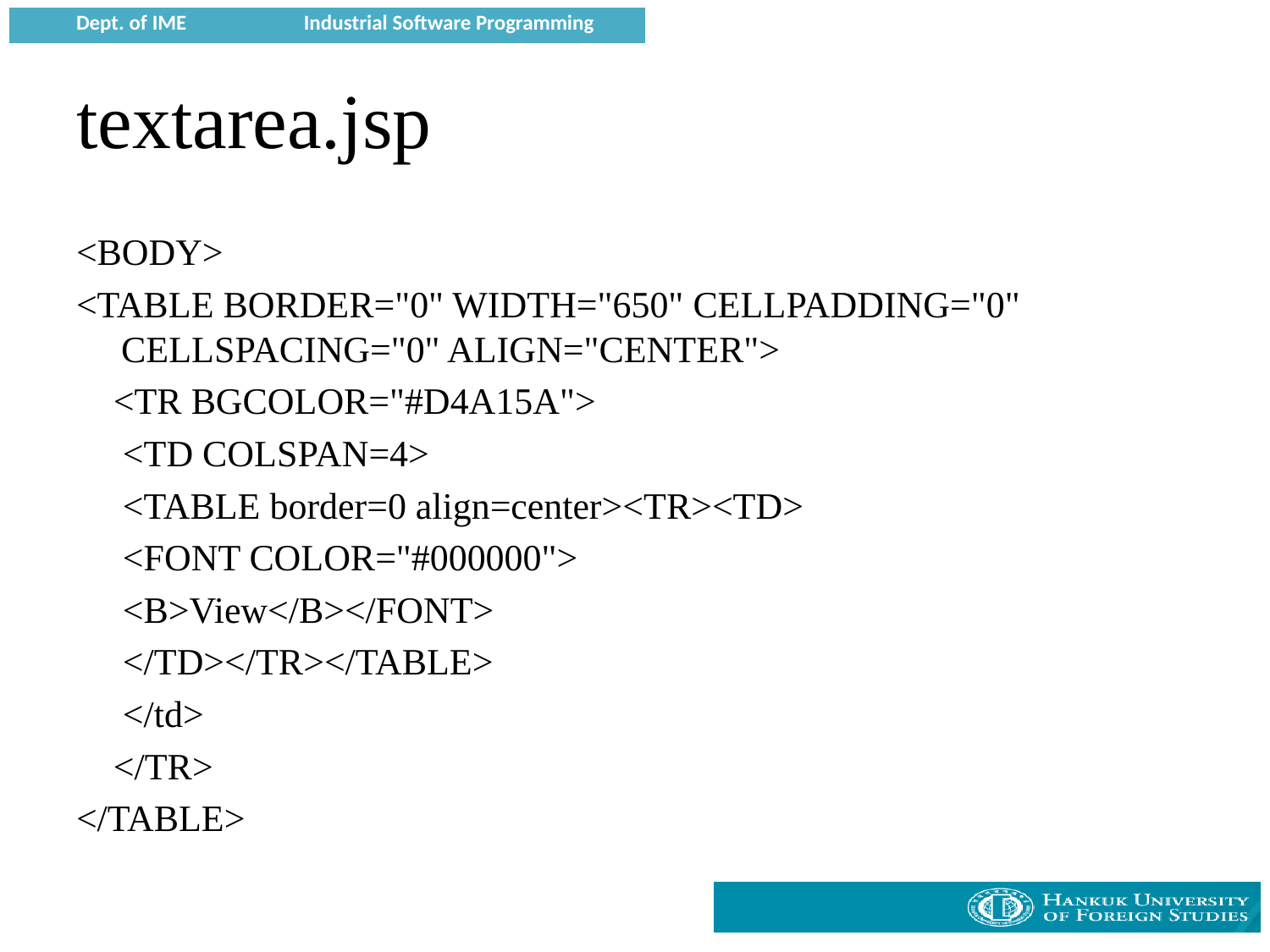

# textarea.jsp
<BODY>
<TABLE BORDER="0" WIDTH="650" CELLPADDING="0" CELLSPACING="0" ALIGN="CENTER">
    <TR BGCOLOR="#D4A15A">
     <TD COLSPAN=4>
     <TABLE border=0 align=center><TR><TD>
     <FONT COLOR="#000000">
     <B>View</B></FONT>
     </TD></TR></TABLE>
     </td>
    </TR>
</TABLE>